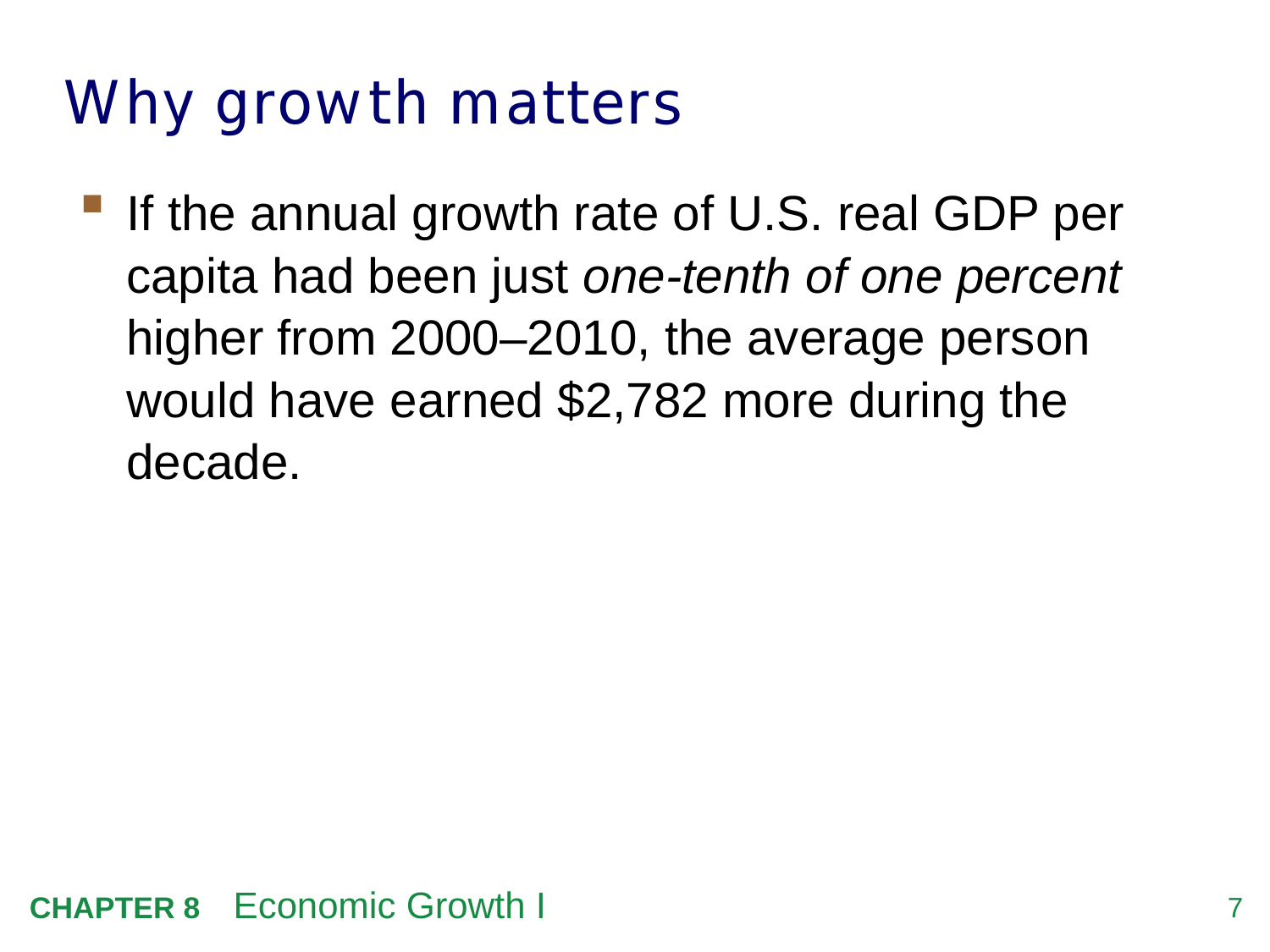

# Why growth matters
If the annual growth rate of U.S. real GDP per capita had been just one-tenth of one percent  higher from 2000–2010, the average person would have earned $2,782 more during the decade.